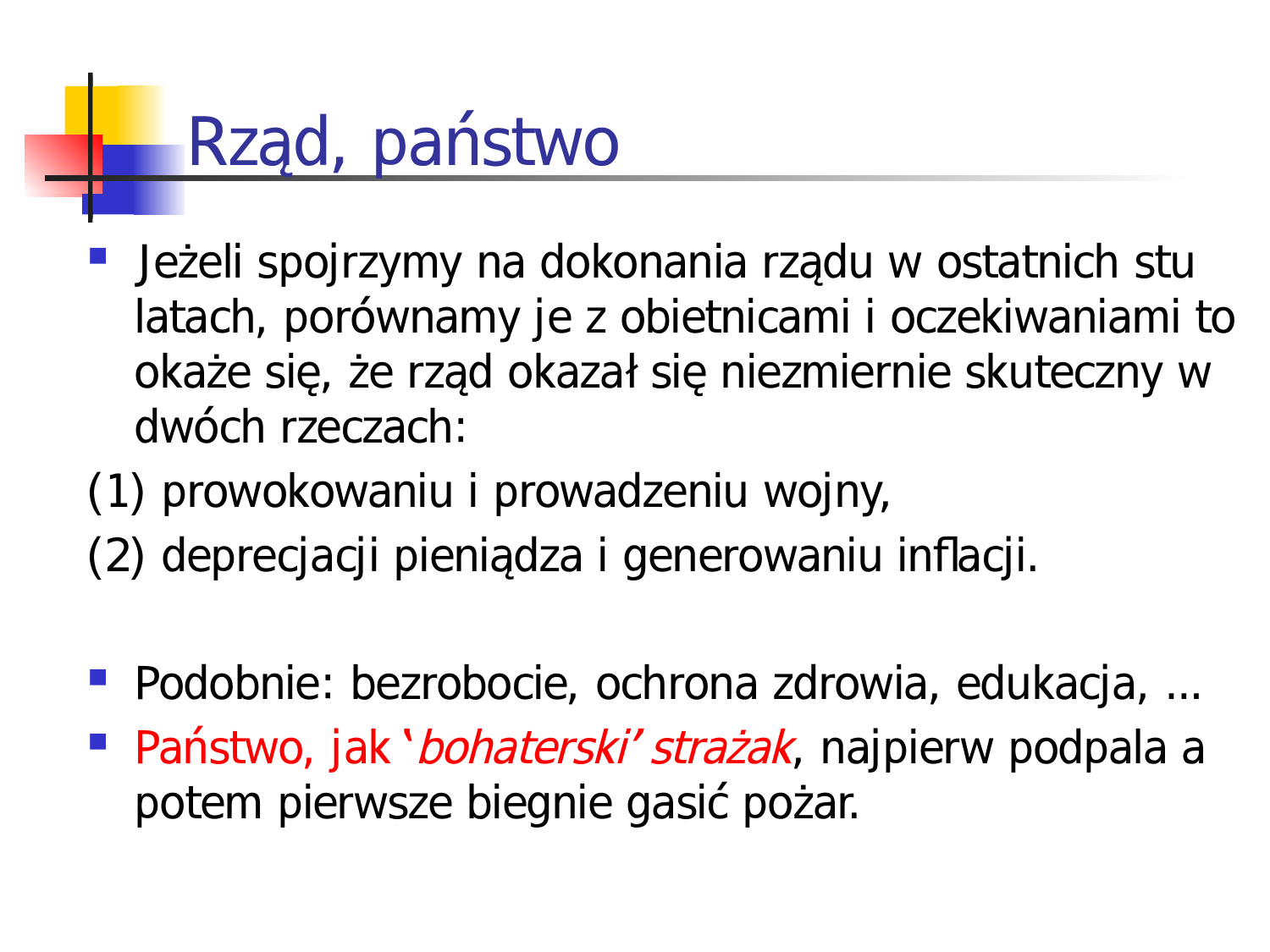

# Rząd, państwo
Jeżeli spojrzymy na dokonania rządu w ostatnich stu latach, porównamy je z obietnicami i oczekiwaniami to okaże się, że rząd okazał się niezmiernie skuteczny w dwóch rzeczach:
(1) prowokowaniu i prowadzeniu wojny,
(2) deprecjacji pieniądza i generowaniu inflacji.

Podobnie: bezrobocie, ochrona zdrowia, edukacja, …
Państwo, jak ‘bohaterski’ strażak, najpierw podpala a potem pierwsze biegnie gasić pożar.